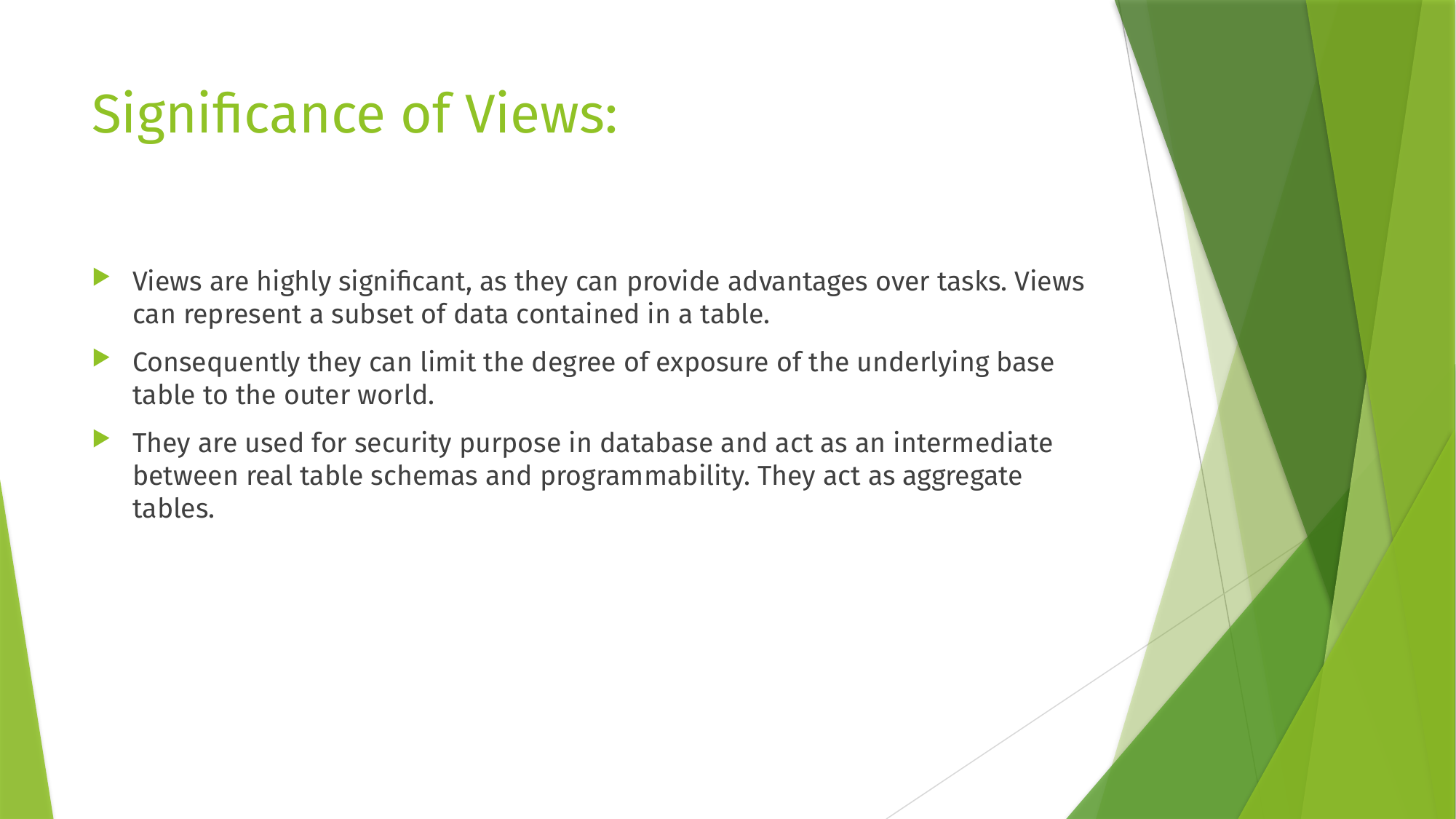

# Significance of Views:
Views are highly significant, as they can provide advantages over tasks. Views can represent a subset of data contained in a table.
Consequently they can limit the degree of exposure of the underlying base table to the outer world.
They are used for security purpose in database and act as an intermediate between real table schemas and programmability. They act as aggregate tables.